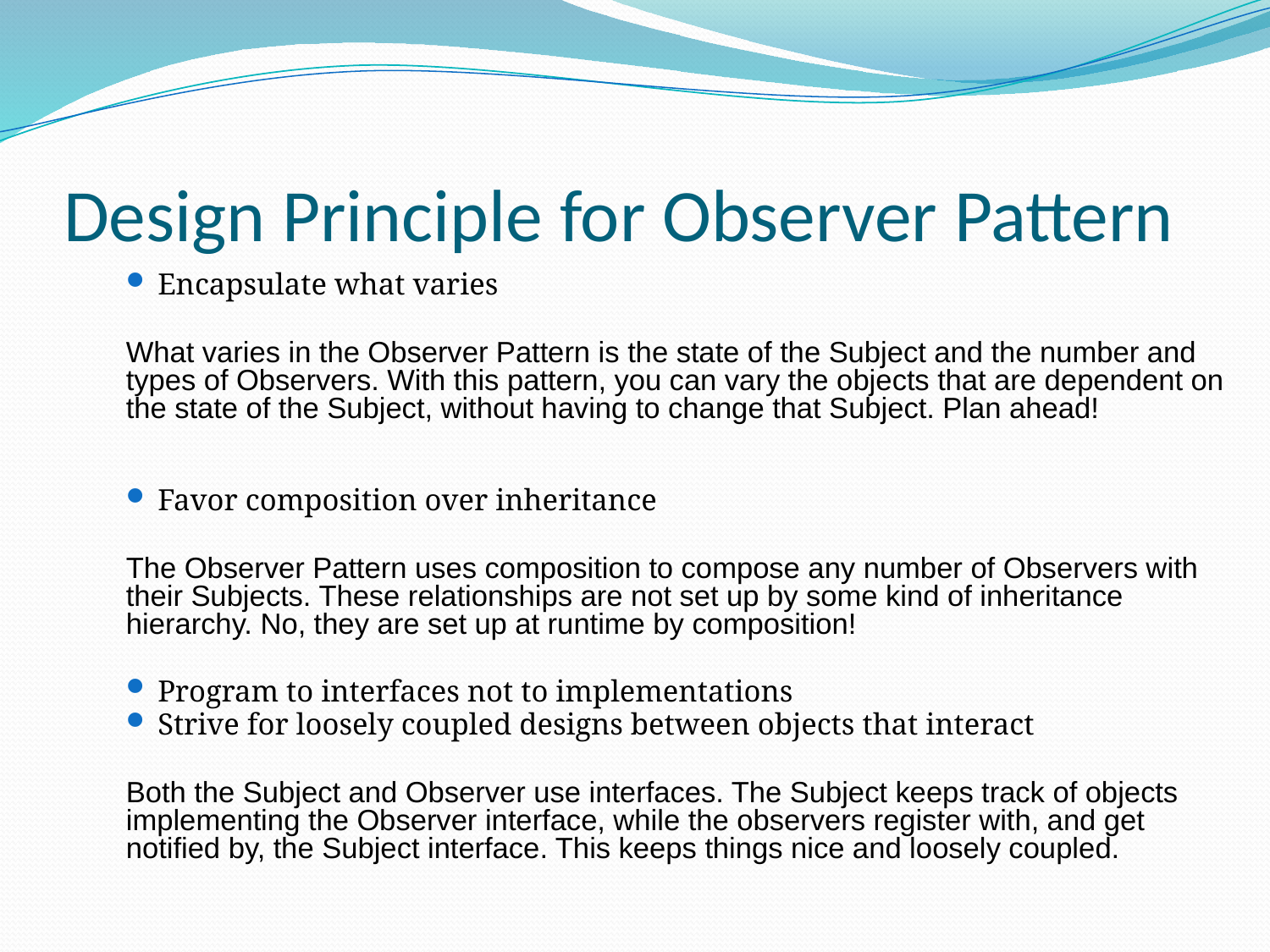

# Design Principle for Observer Pattern
Encapsulate what varies

What varies in the Observer Pattern is the state of the Subject and the number and types of Observers. With this pattern, you can vary the objects that are dependent on the state of the Subject, without having to change that Subject. Plan ahead!

Favor composition over inheritance

The Observer Pattern uses composition to compose any number of Observers with their Subjects. These relationships are not set up by some kind of inheritance hierarchy. No, they are set up at runtime by composition!

Program to interfaces not to implementations
Strive for loosely coupled designs between objects that interact

Both the Subject and Observer use interfaces. The Subject keeps track of objects implementing the Observer interface, while the observers register with, and get notified by, the Subject interface. This keeps things nice and loosely coupled.